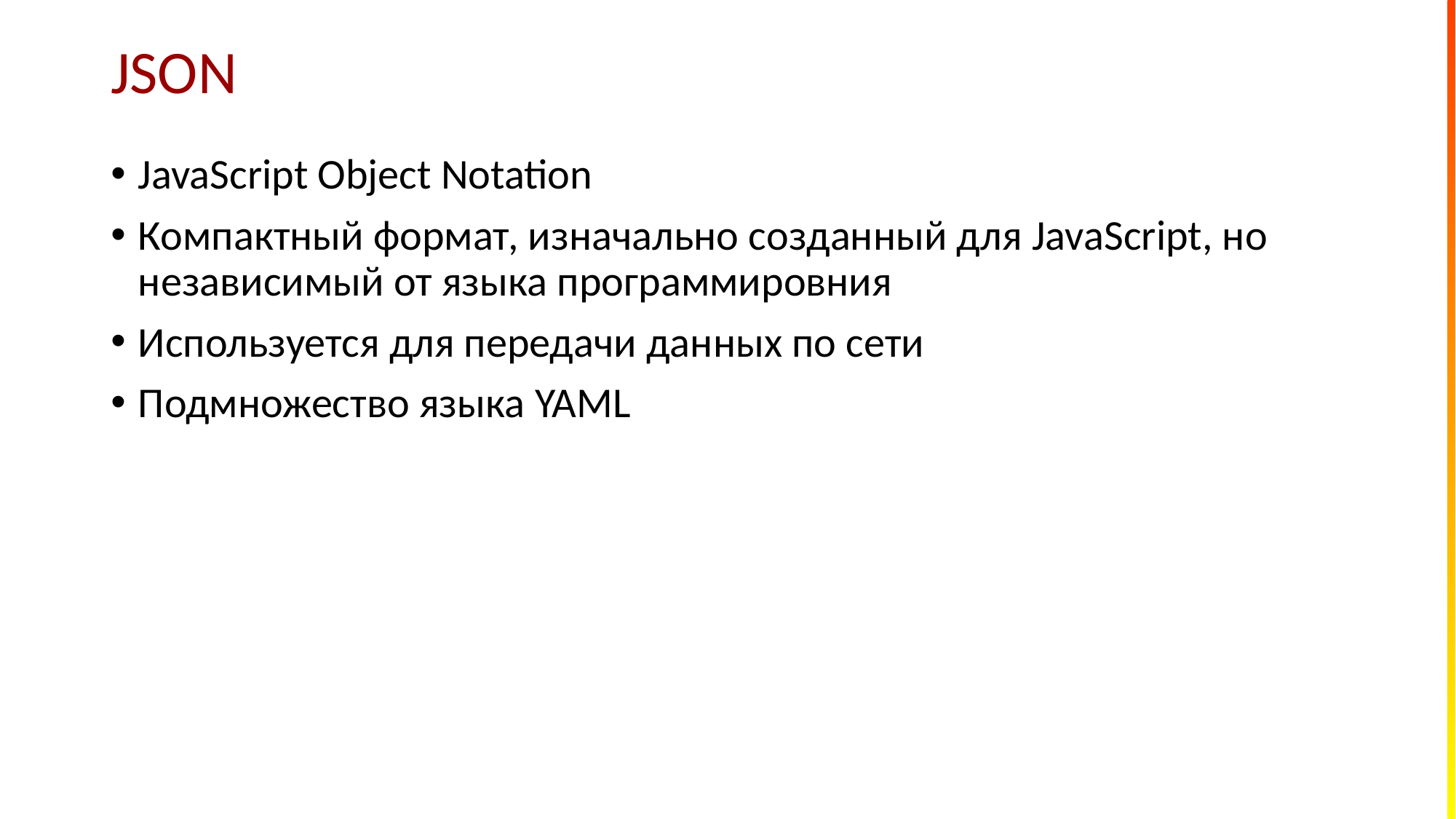

# JSON
JavaScript Object Notation
Компактный формат, изначально созданный для JavaScript, но независимый от языка программировния
Используется для передачи данных по сети
Подмножество языка YAML